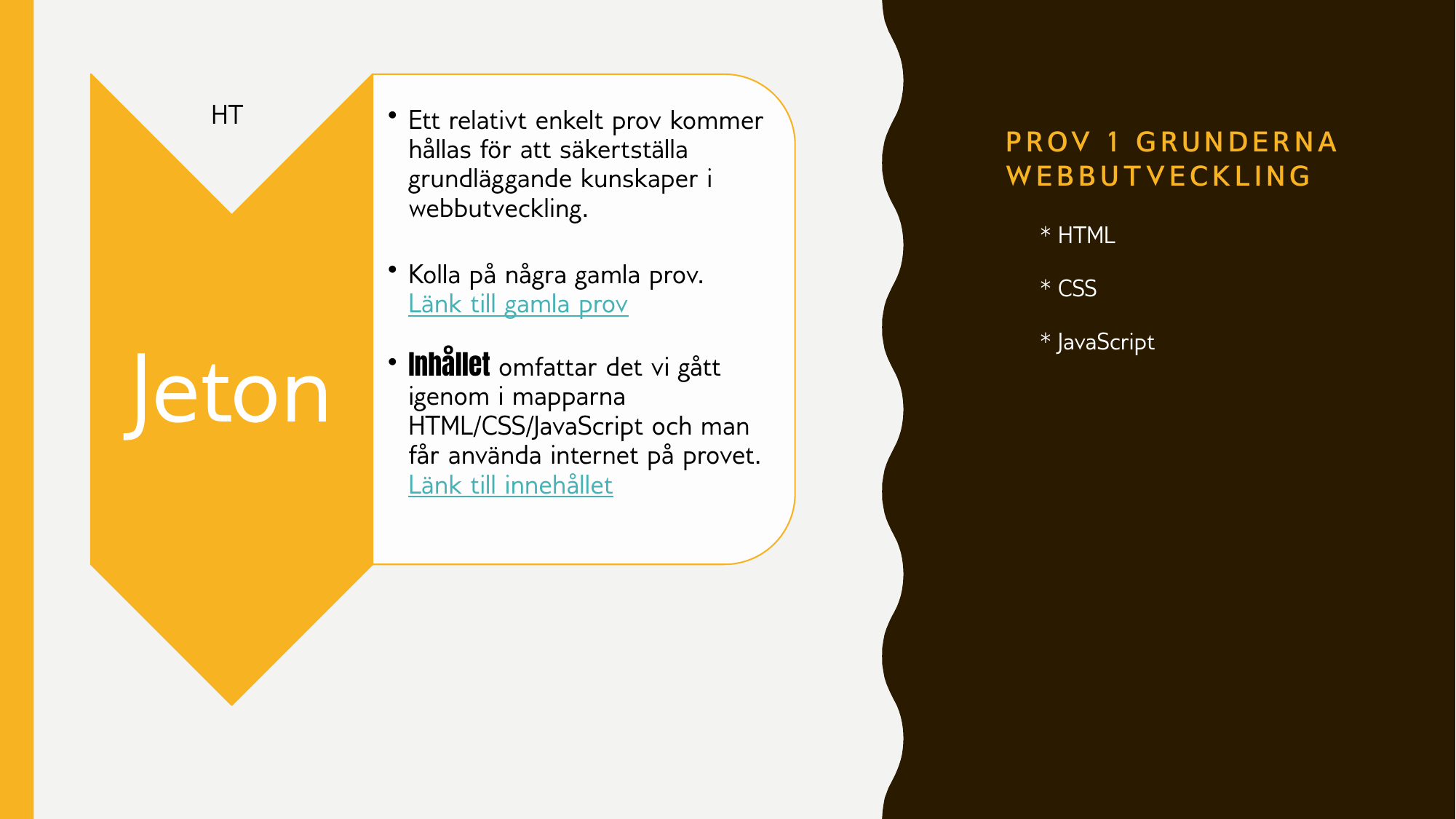

# Prov 1 grunderna webbutveckling
Jeton
Ett relativt enkelt prov kommer hållas för att säkertställa grundläggande kunskaper i webbutveckling.
Kolla på några gamla prov.
Länk till gamla prov
Inhållet omfattar det vi gått igenom i mapparna HTML/CSS/JavaScript och man får använda internet på provet.
Länk till innehållet

HT
* HTML
* CSS
* JavaScript